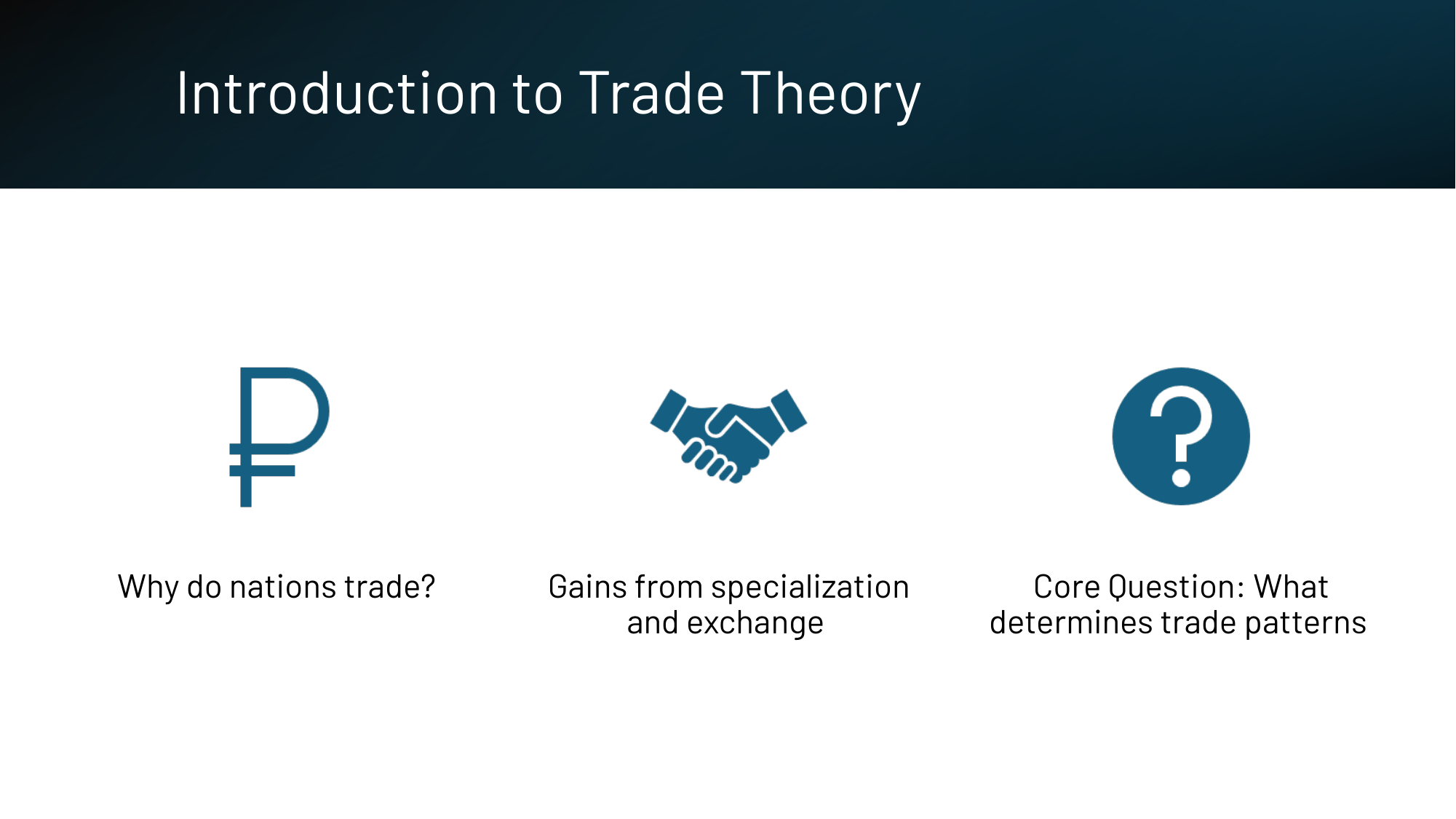

# Introduction to Trade Theory
Why do nations trade?
Gains from specialization and exchange
Core Question: What determines trade patterns